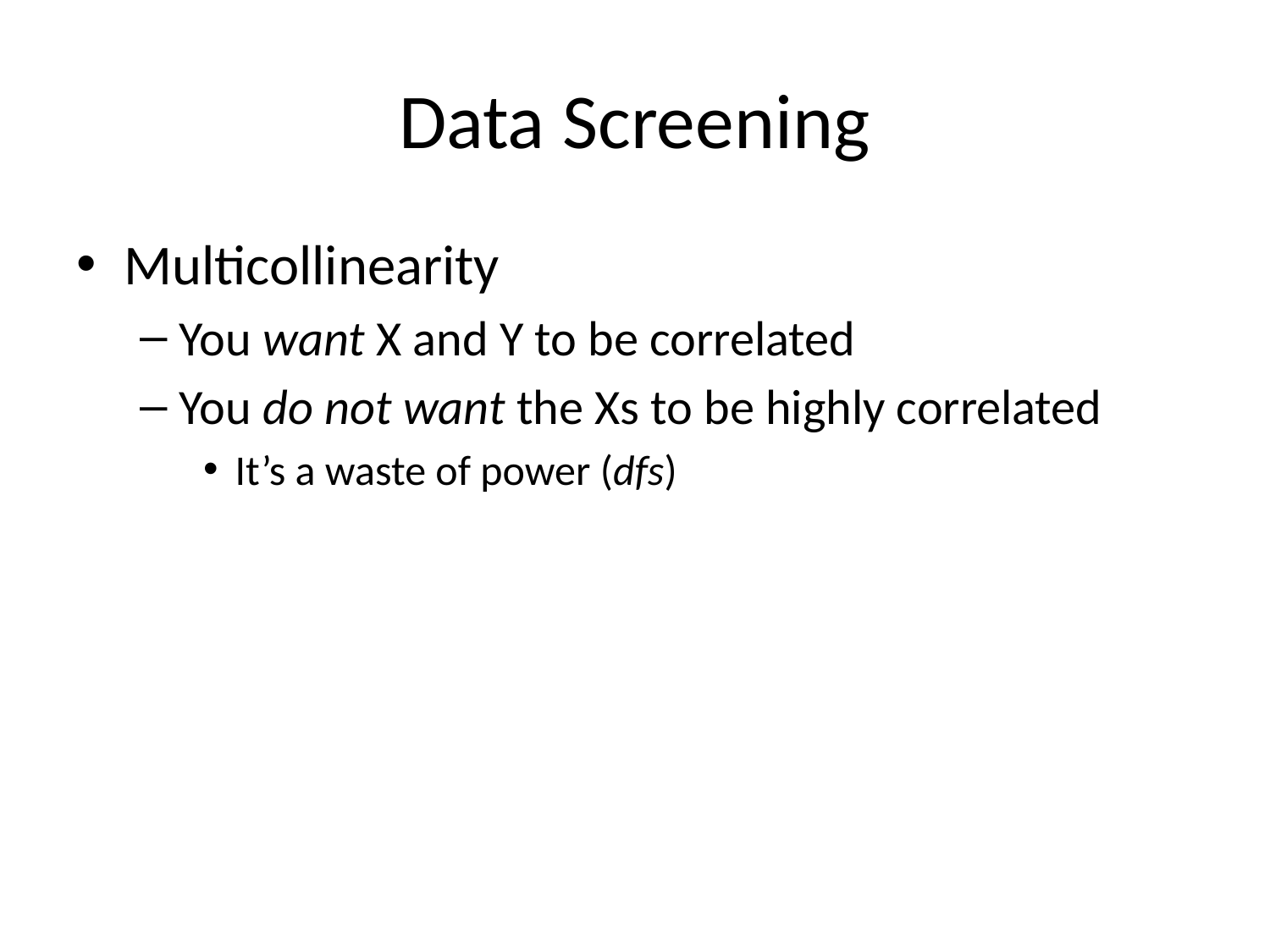

# Data Screening
Multicollinearity
You want X and Y to be correlated
You do not want the Xs to be highly correlated
It’s a waste of power (dfs)